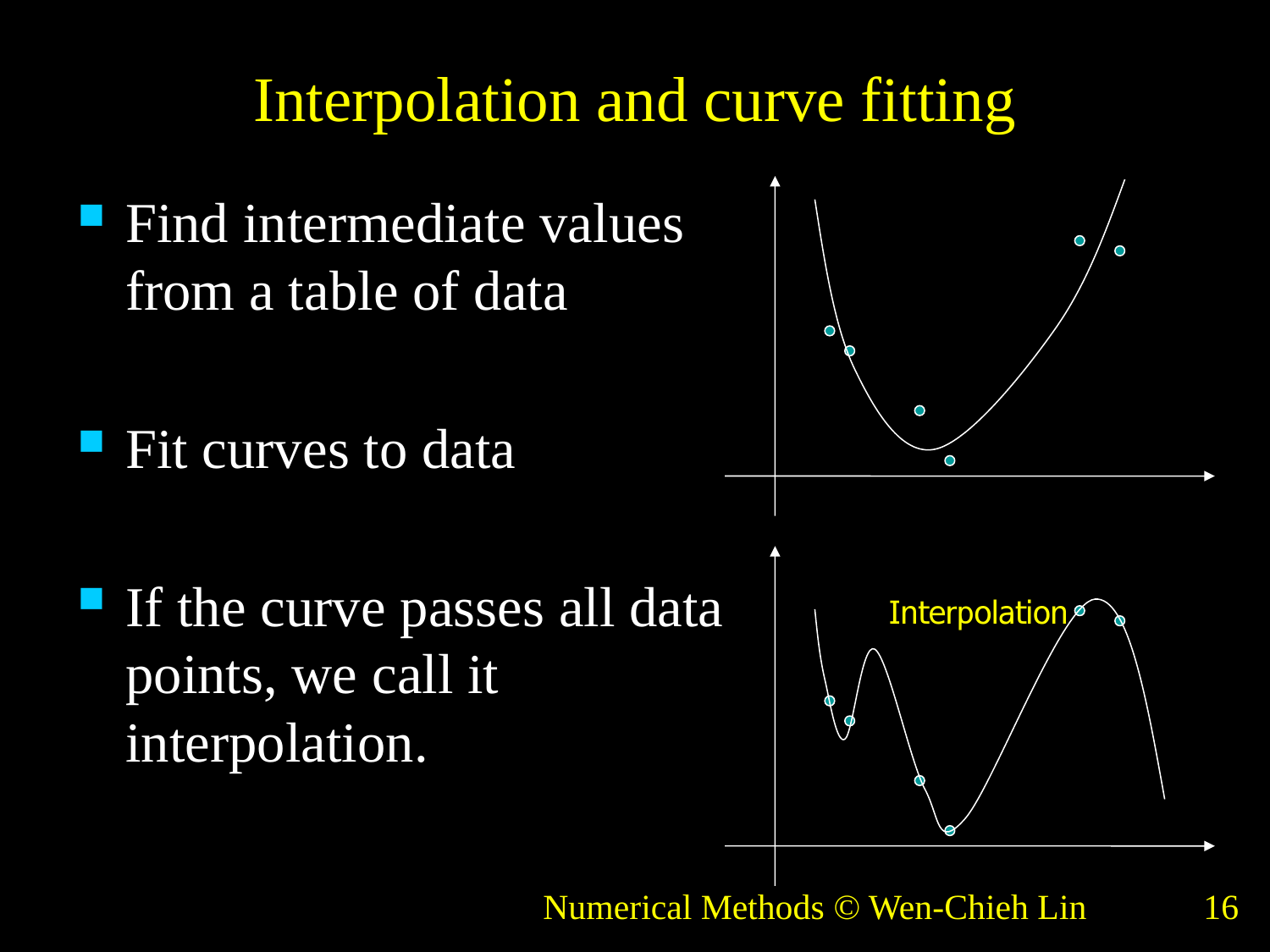

# Interpolation and curve fitting

Find intermediate values from a table of data

Fit curves to data

If the curve passes all data points, we call it interpolation.

Interpolation
Numerical Methods © Wen-Chieh Lin
16